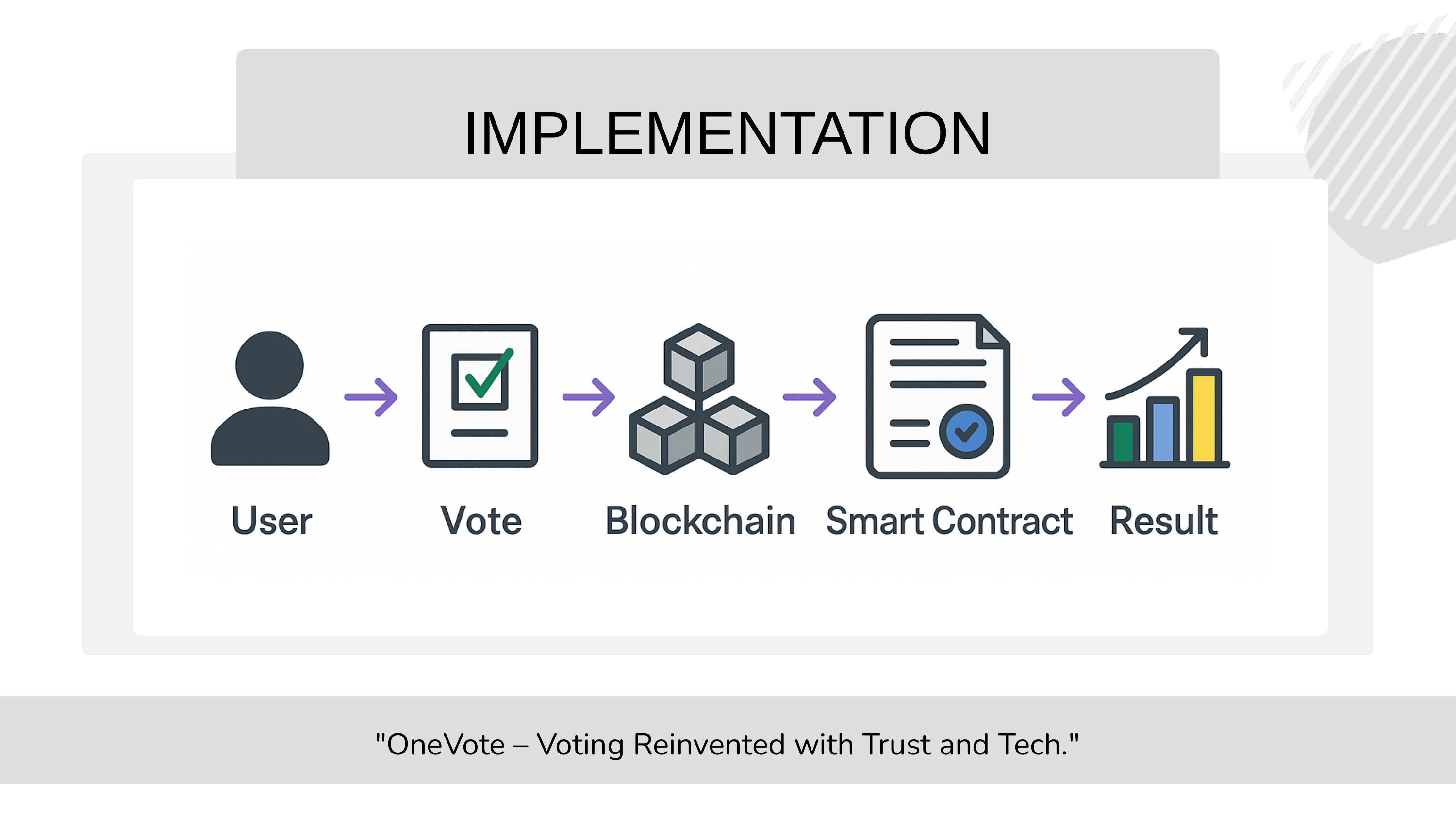

IMPLEMENTATION

"OneVote – Voting Reinvented with Trust and Tech."